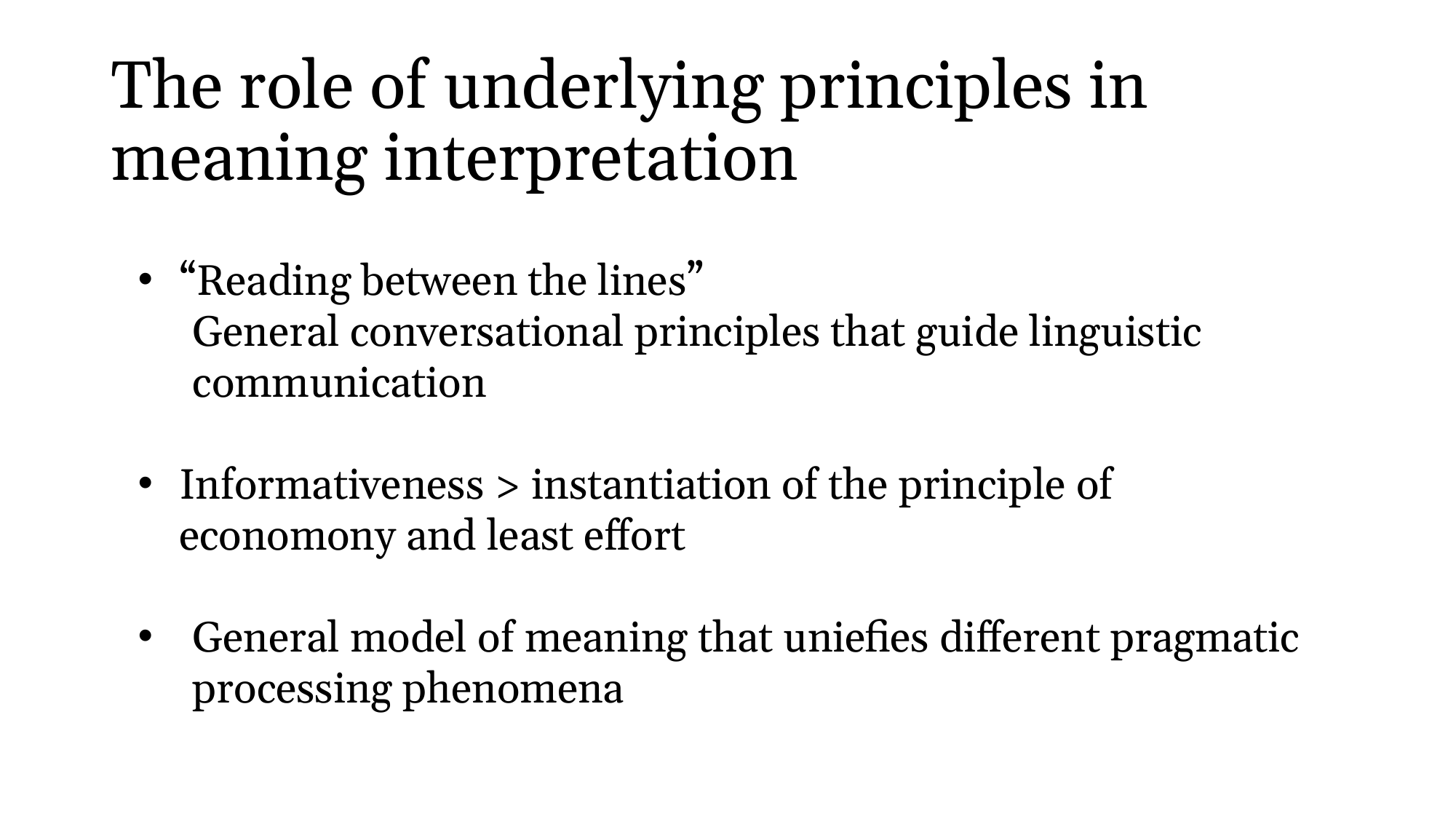

# The role of underlying principles in meaning interpretation
“Reading between the lines”
General conversational principles that guide linguistic communication

Informativeness > instantiation of the principle of economony and least effort

General model of meaning that uniefies different pragmatic processing phenomena